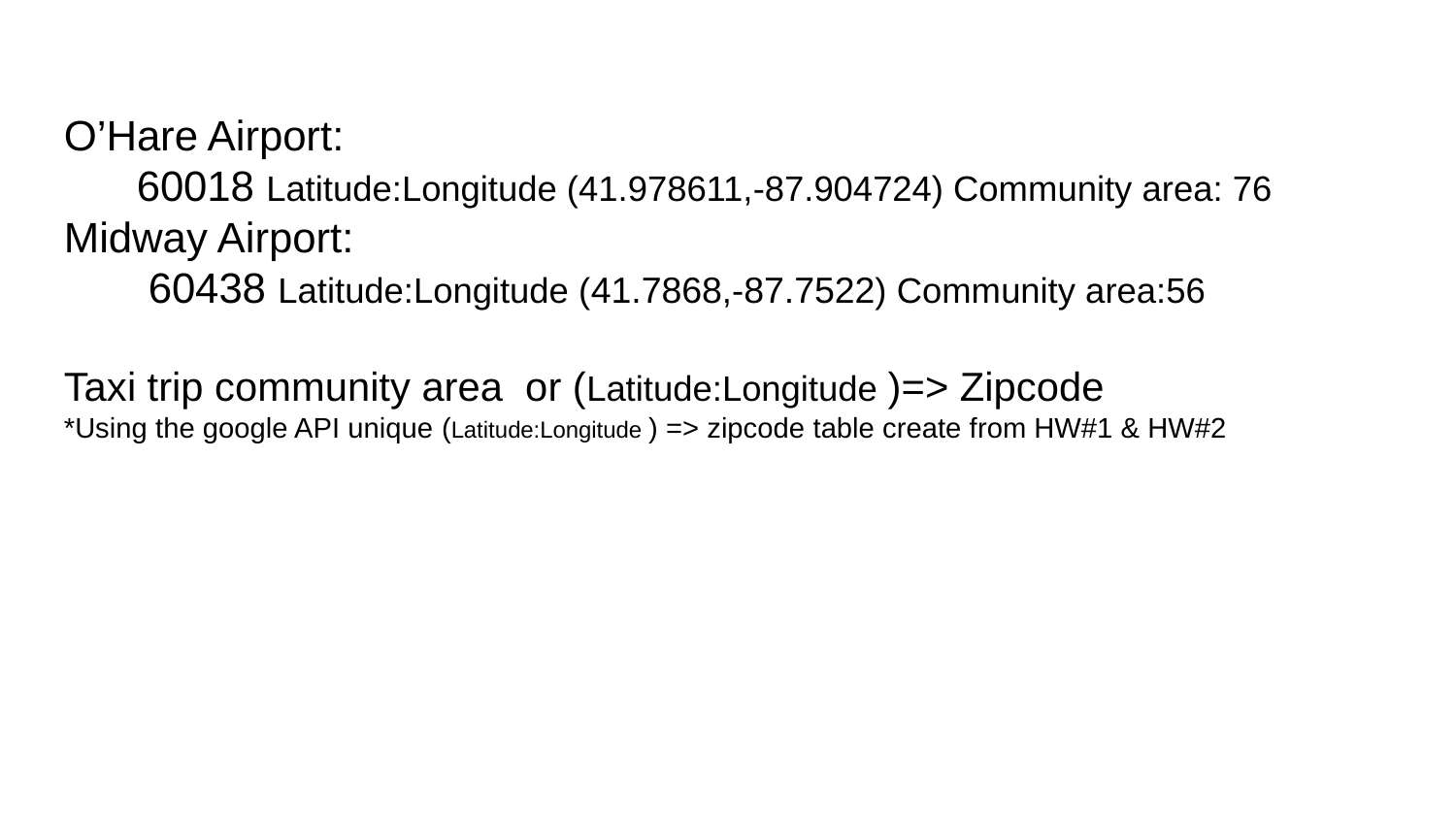

O’Hare Airport:
60018 Latitude:Longitude (41.978611,-87.904724) Community area: 76
Midway Airport:
 60438 Latitude:Longitude (41.7868,-87.7522) Community area:56

Taxi trip community area  or (Latitude:Longitude )=> Zipcode
*Using the google API unique (Latitude:Longitude ) => zipcode table create from HW#1 & HW#2